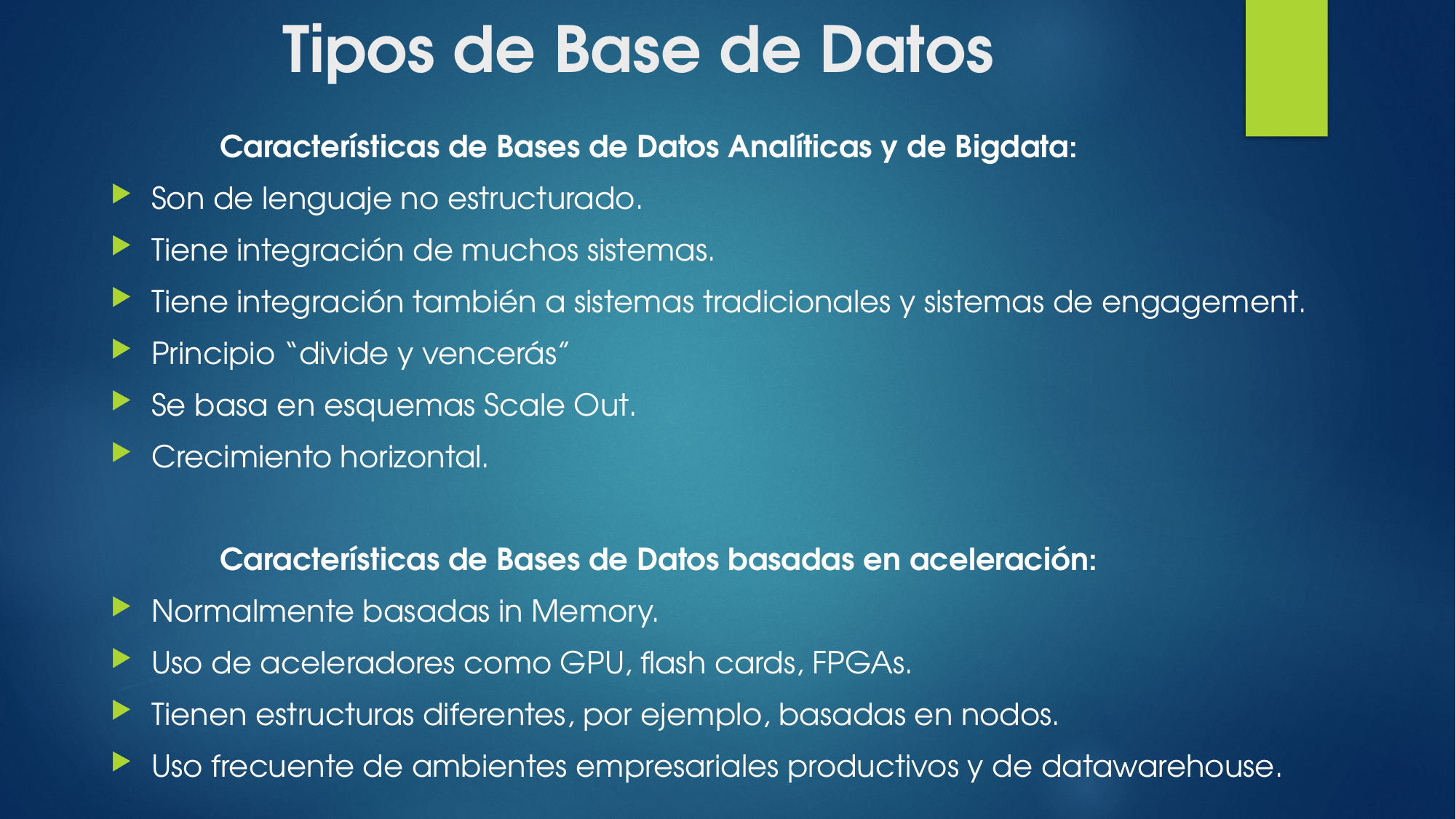

Tipos de Base de Datos
	Características de Bases de Datos Analíticas y de Bigdata:
Son de lenguaje no estructurado.
Tiene integración de muchos sistemas.
Tiene integración también a sistemas tradicionales y sistemas de engagement.
Principio “divide y vencerás”
Se basa en esquemas Scale Out.
Crecimiento horizontal.

	Características de Bases de Datos basadas en aceleración:
Normalmente basadas in Memory.
Uso de aceleradores como GPU, flash cards, FPGAs.
Tienen estructuras diferentes, por ejemplo, basadas en nodos.
Uso frecuente de ambientes empresariales productivos y de datawarehouse.